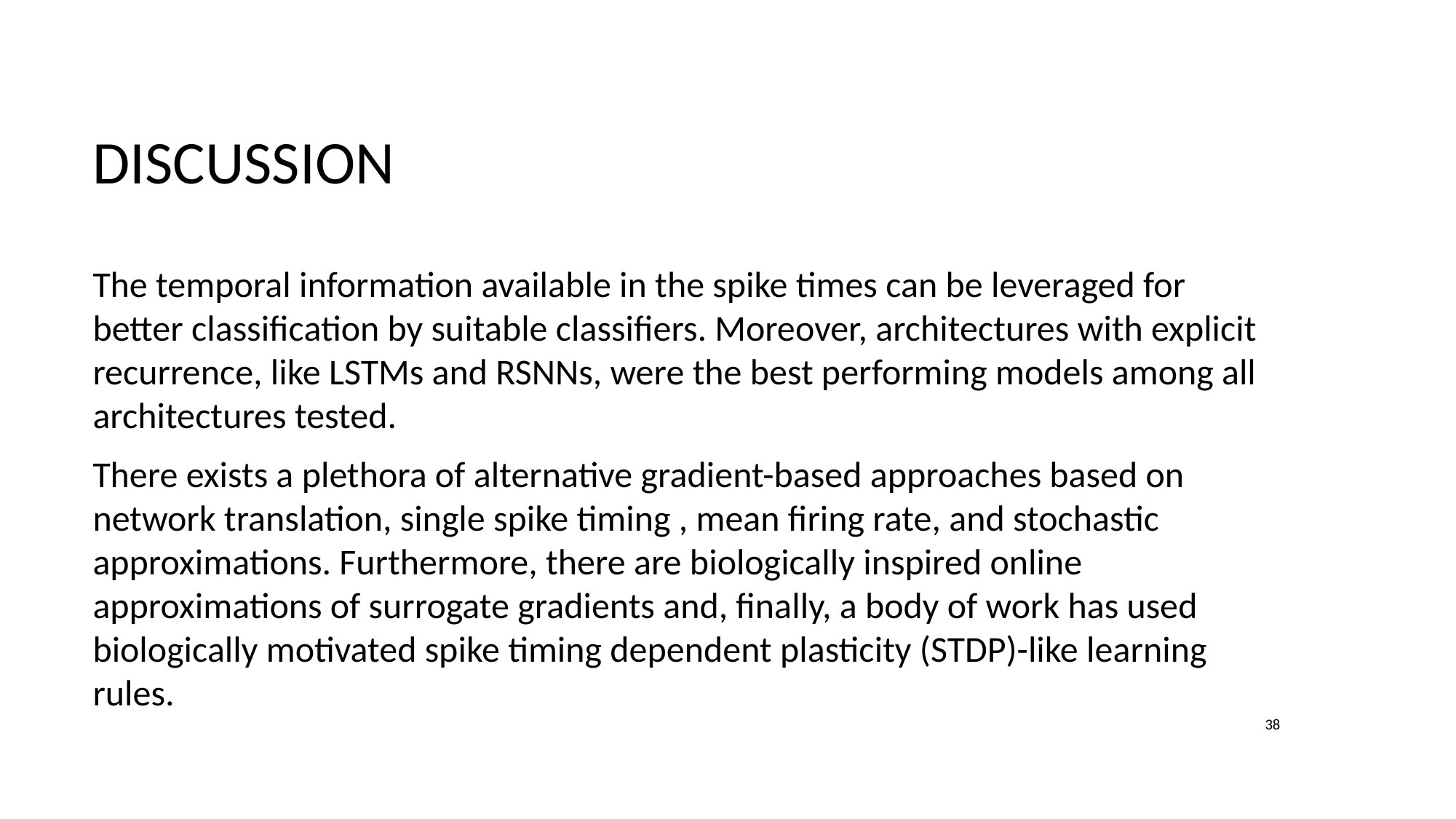

# Discussion
The temporal information available in the spike times can be leveraged for better classification by suitable classifiers. Moreover, architectures with explicit recurrence, like LSTMs and RSNNs, were the best performing models among all architectures tested.
There exists a plethora of alternative gradient-based approaches based on network translation, single spike timing , mean firing rate, and stochastic approximations. Furthermore, there are biologically inspired online approximations of surrogate gradients and, finally, a body of work has used biologically motivated spike timing dependent plasticity (STDP)-like learning rules.
38